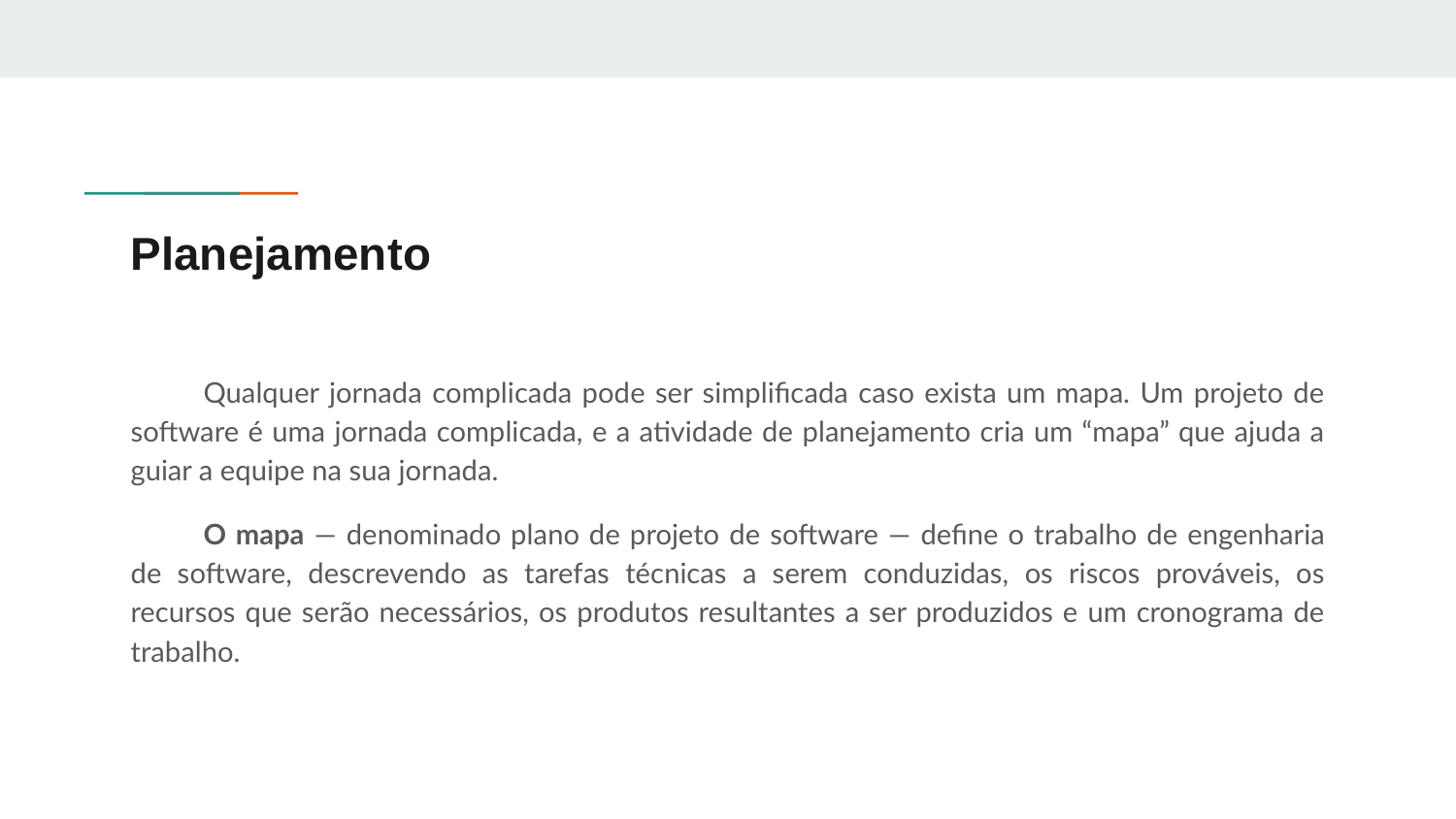

# Planejamento
Qualquer jornada complicada pode ser simplificada caso exista um mapa. Um projeto de software é uma jornada complicada, e a atividade de planejamento cria um “mapa” que ajuda a guiar a equipe na sua jornada.
O mapa — denominado plano de projeto de software — define o trabalho de engenharia de software, descrevendo as tarefas técnicas a serem conduzidas, os riscos prováveis, os recursos que serão necessários, os produtos resultantes a ser produzidos e um cronograma de trabalho.